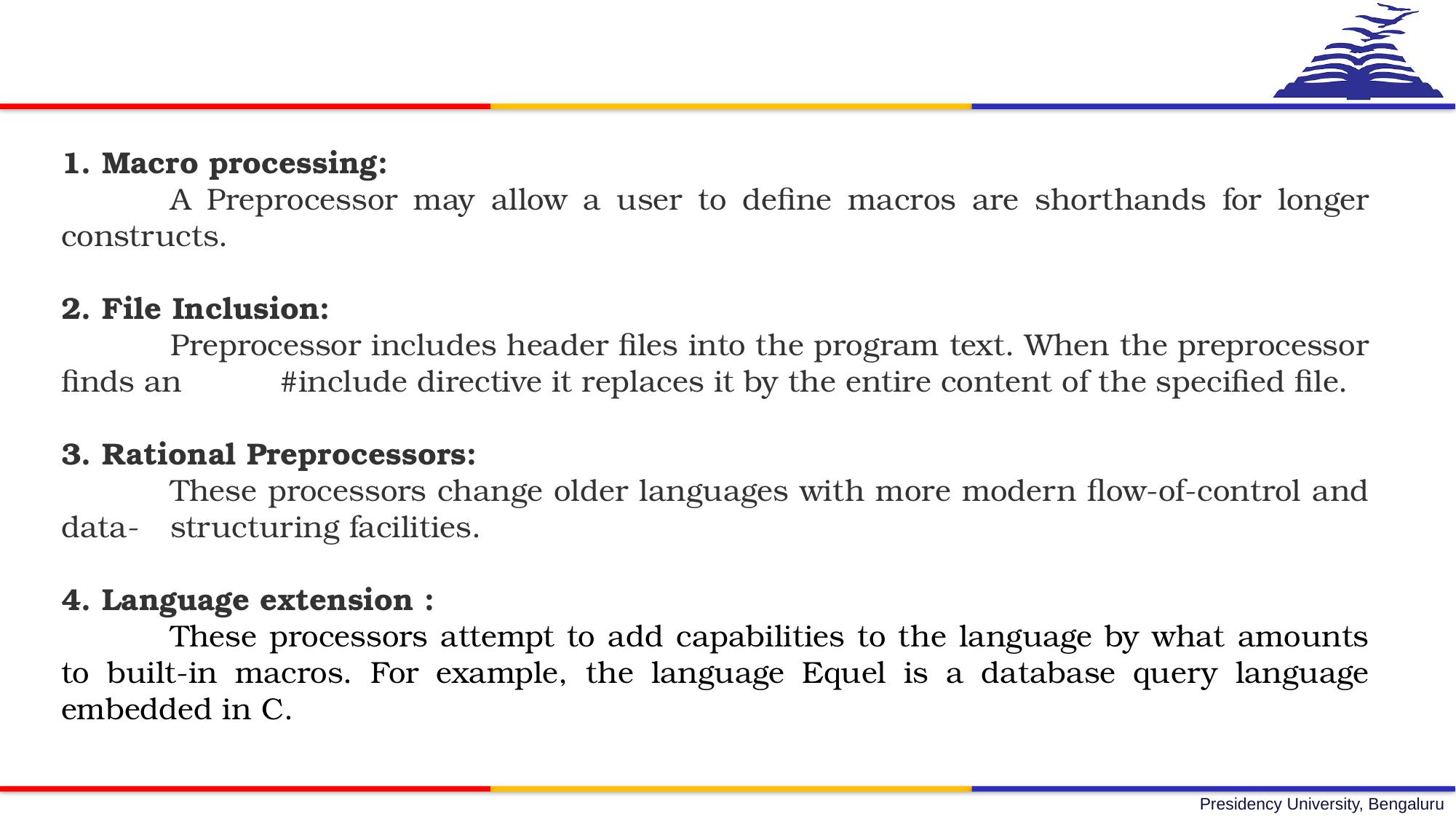

1. Macro processing:
	A Preprocessor may allow a user to define macros are shorthands for longer constructs.

2. File Inclusion:
	Preprocessor includes header files into the program text. When the preprocessor finds an 	#include directive it replaces it by the entire content of the specified file.

3. Rational Preprocessors:
	These processors change older languages with more modern flow-of-control and data-	structuring facilities.

4. Language extension :
	These processors attempt to add capabilities to the language by what amounts to built-in macros. For example, the language Equel is a database query language embedded in C.